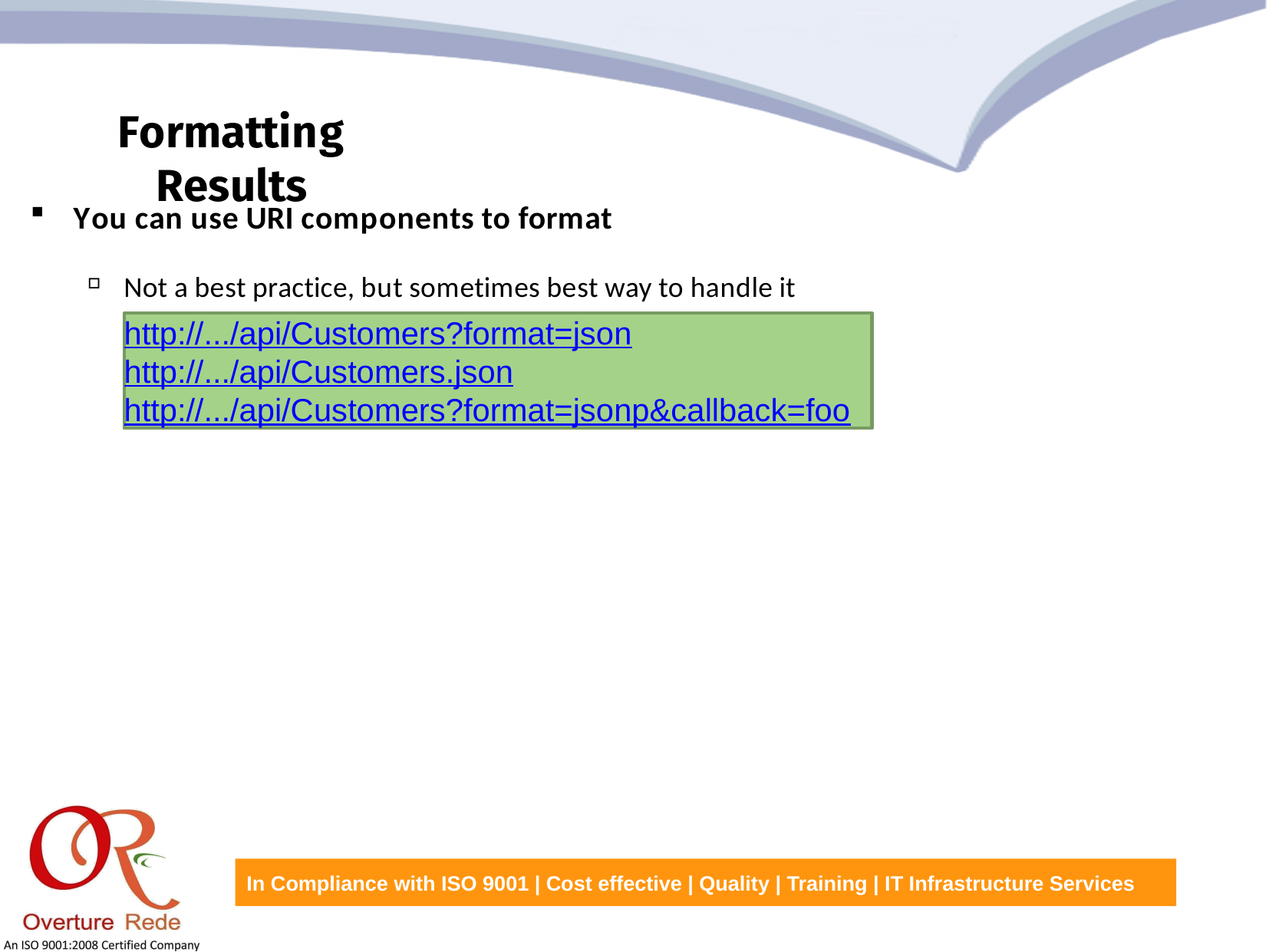

Formatting Results
You can use URI components to format

Not a best practice, but sometimes best way to handle it
http://.../api/Customers?format=json http://.../api/Customers.json http://.../api/Customers?format=jsonp&callback=foo